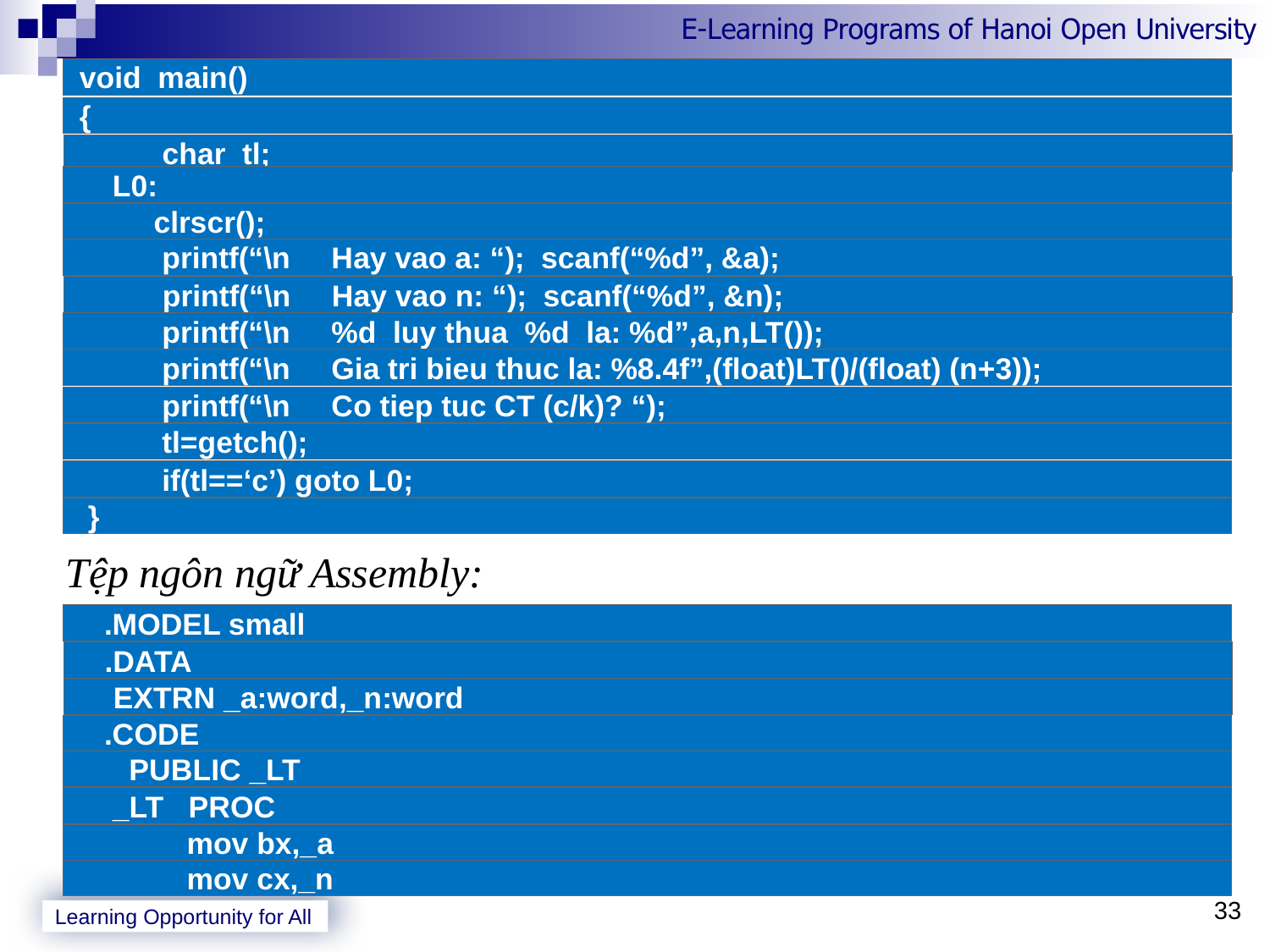

void  main()
{
          char  tl;
    L0:
         clrscr();
          printf(“\n     Hay vao a: “);  scanf(“%d”, &a);
          printf(“\n     Hay vao n: “);  scanf(“%d”, &n);
          printf(“\n     %d  luy thua  %d  la: %d”,a,n,LT());
          printf(“\n     Gia tri bieu thuc la: %8.4f”,(float)LT()/(float) (n+3));
          printf(“\n     Co tiep tuc CT (c/k)? “);
          tl=getch();
          if(tl==‘c’) goto L0;
 }
Tệp ngôn ngữ Assembly:
   .MODEL small
   .DATA
    EXTRN _a:word,_n:word
   .CODE
      PUBLIC _LT
    _LT   PROC
             mov bx,_a
             mov cx,_n
33